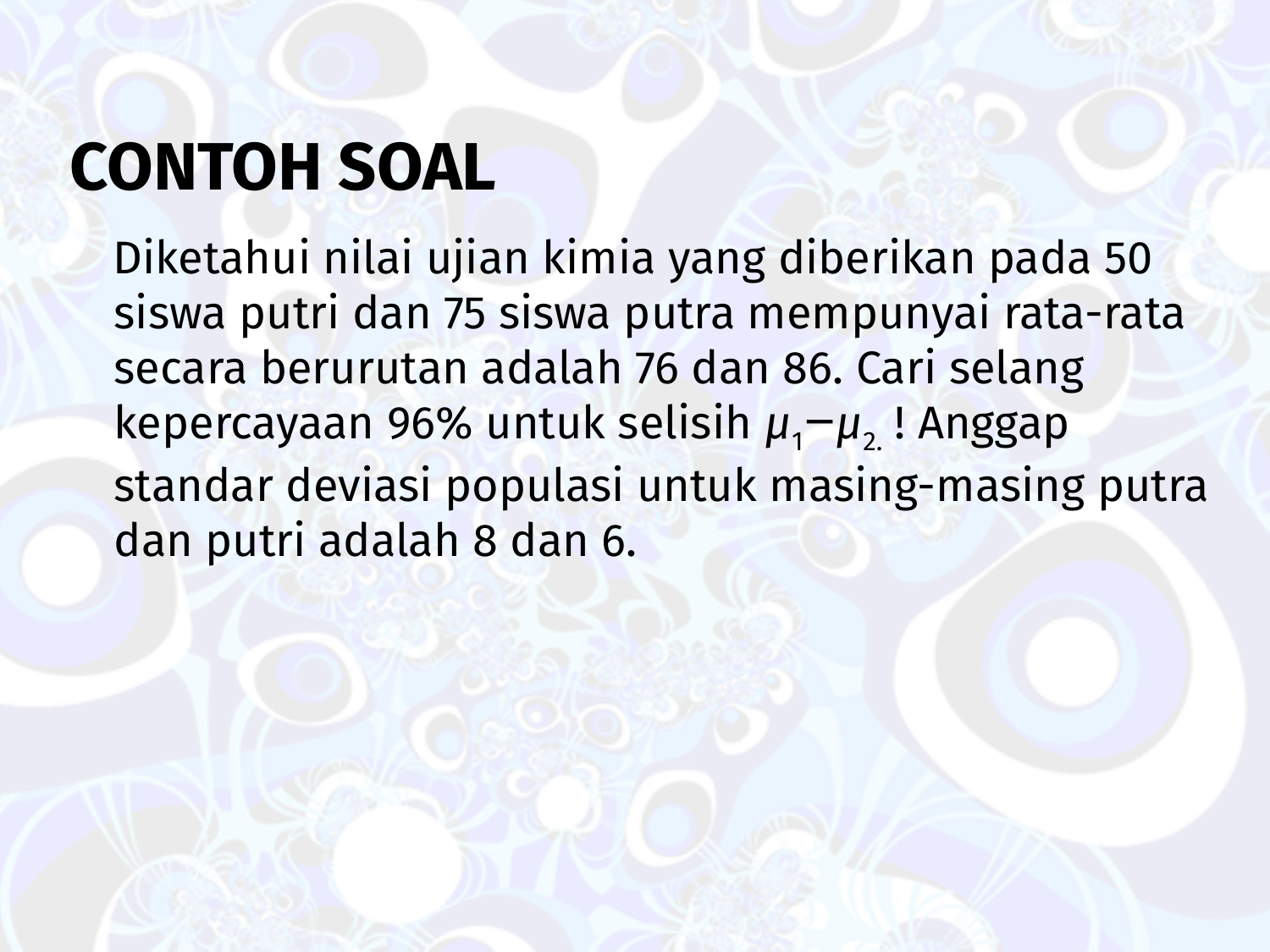

# Contoh Soal
   Diketahui nilai ujian kimia yang diberikan pada 50 siswa putri dan 75 siswa putra mempunyai rata-rata secara berurutan adalah 76 dan 86. Cari selang kepercayaan 96% untuk selisih μ1‒μ2. ! Anggap standar deviasi populasi untuk masing-masing putra dan putri adalah 8 dan 6.